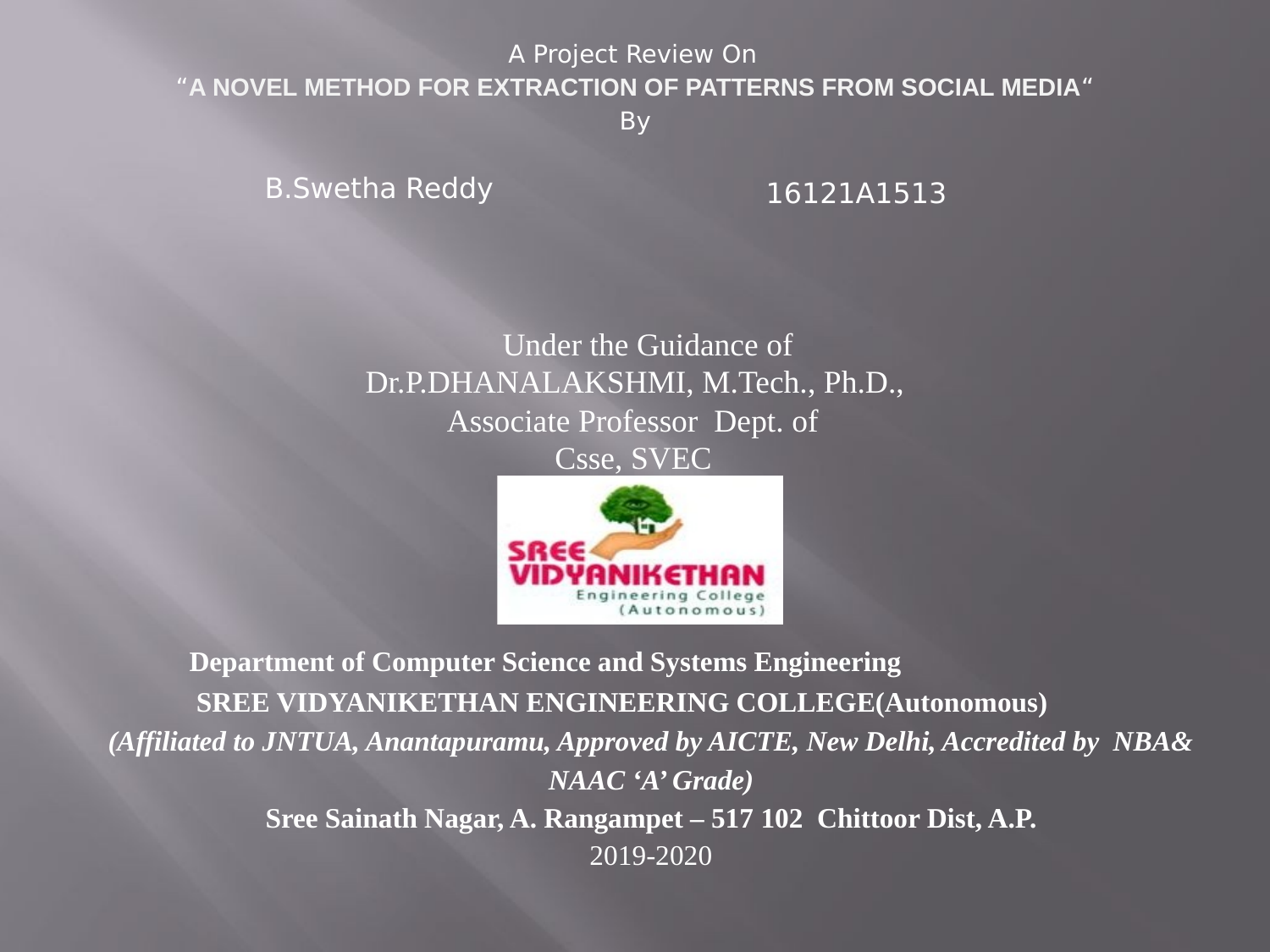

A Project Review On
“A NOVEL METHOD FOR EXTRACTION OF PATTERNS FROM SOCIAL MEDIA“
By
# B.Swetha Reddy
16121A1513
            Under the Guidance of
Dr.P.DHANALAKSHMI, M.Tech., Ph.D.,
Associate Professor  Dept. of Csse, SVEC

Department of Computer Science and Systems Engineering
 SREE VIDYANIKETHAN ENGINEERING COLLEGE(Autonomous)
(Affiliated to JNTUA, Anantapuramu, Approved by AICTE, New Delhi, Accredited by  NBA& NAAC ‘A’ Grade)
Sree Sainath Nagar, A. Rangampet – 517 102  Chittoor Dist, A.P.
2019-2020